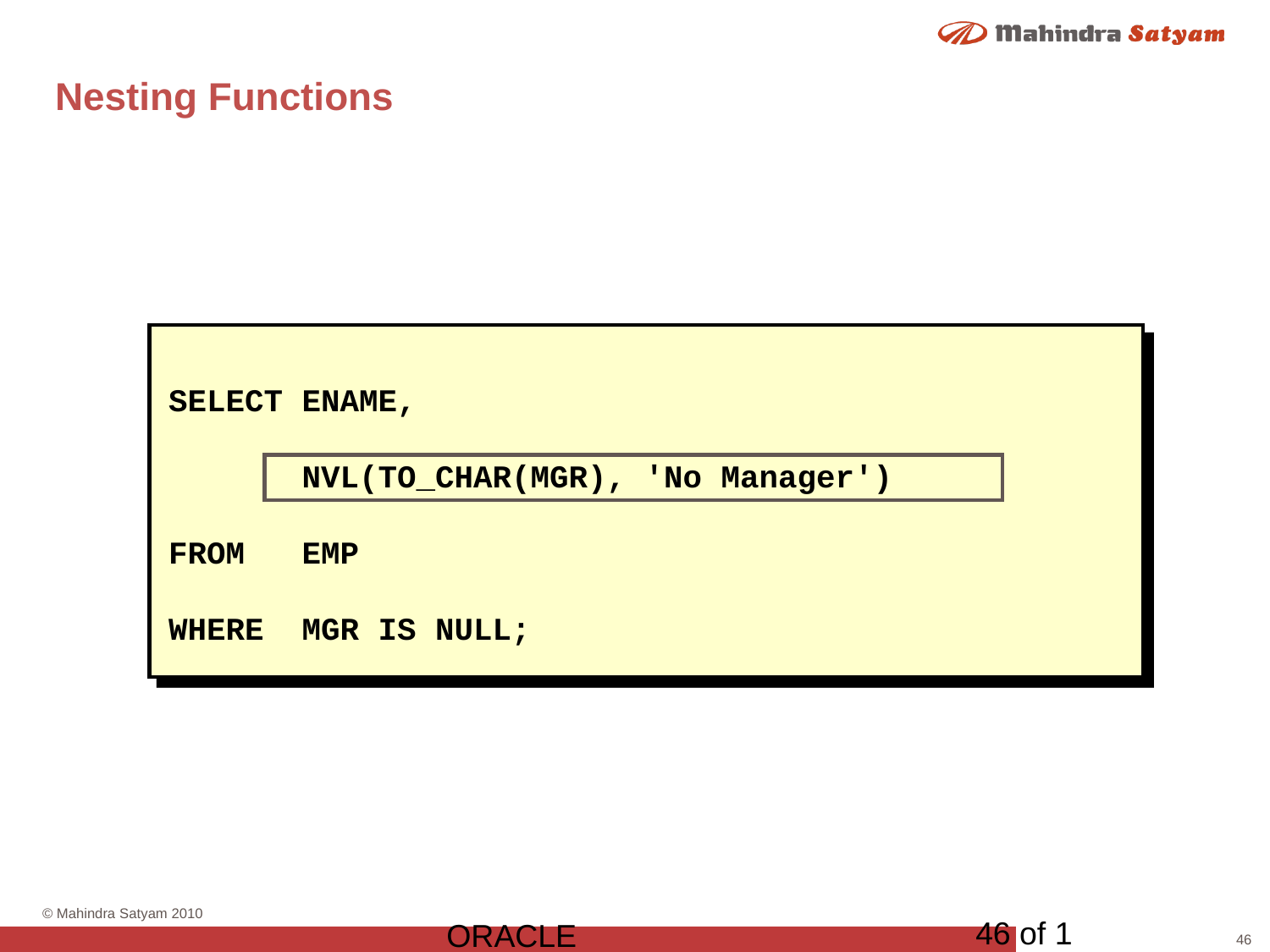

# Nesting Functions

SELECT ENAME,

       NVL(TO_CHAR(MGR), 'No Manager')

FROM   EMP

WHERE  MGR IS NULL;

46 of 1
ORACLE